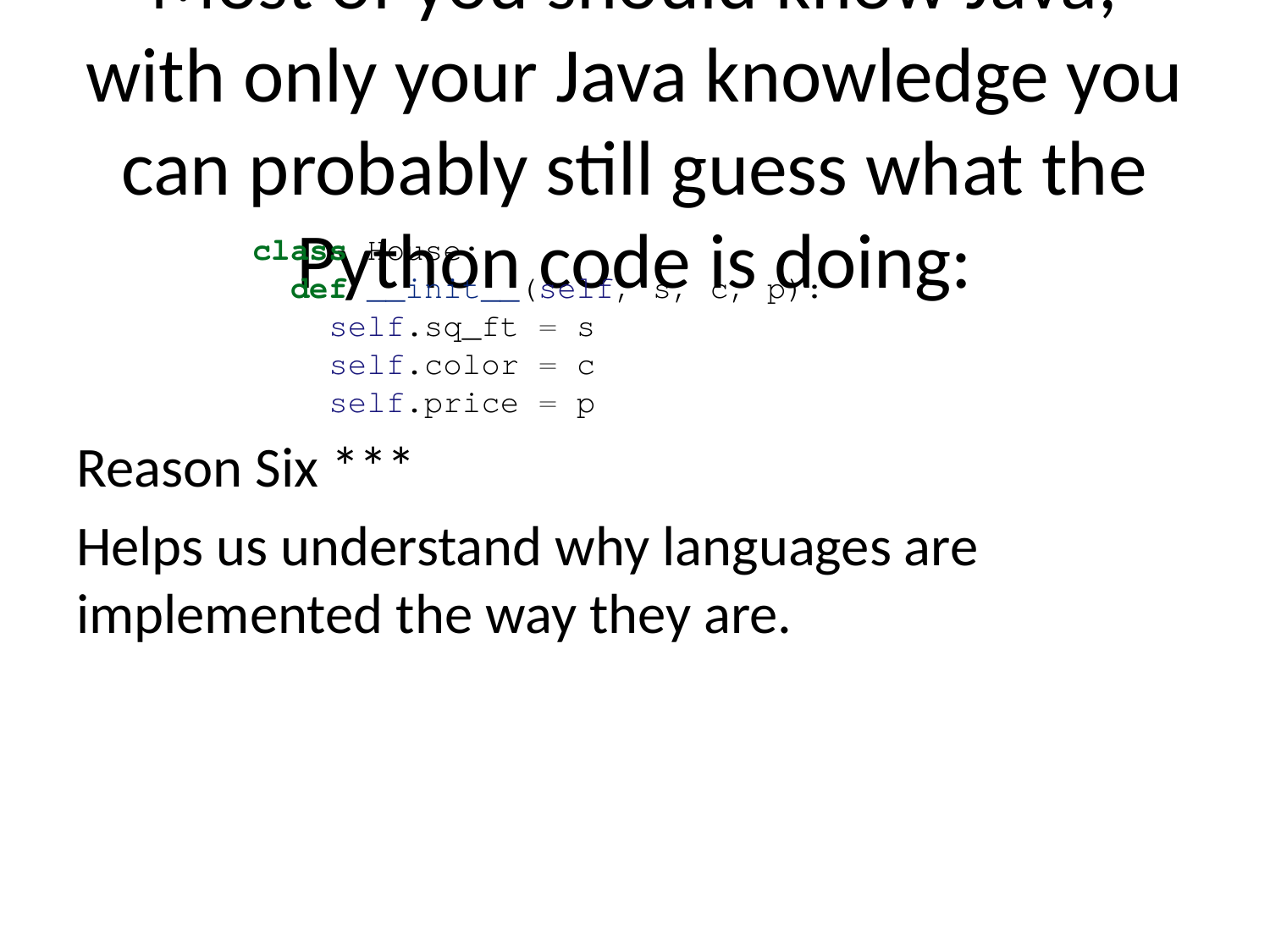

# Most of you should know Java; with only your Java knowledge you can probably still guess what the Python code is doing:
class House:
  def __init__(self, s, c, p):
    self.sq_ft = s
    self.color = c
    self.price = p
Reason Six ***
Helps us understand why languages are implemented the way they are.